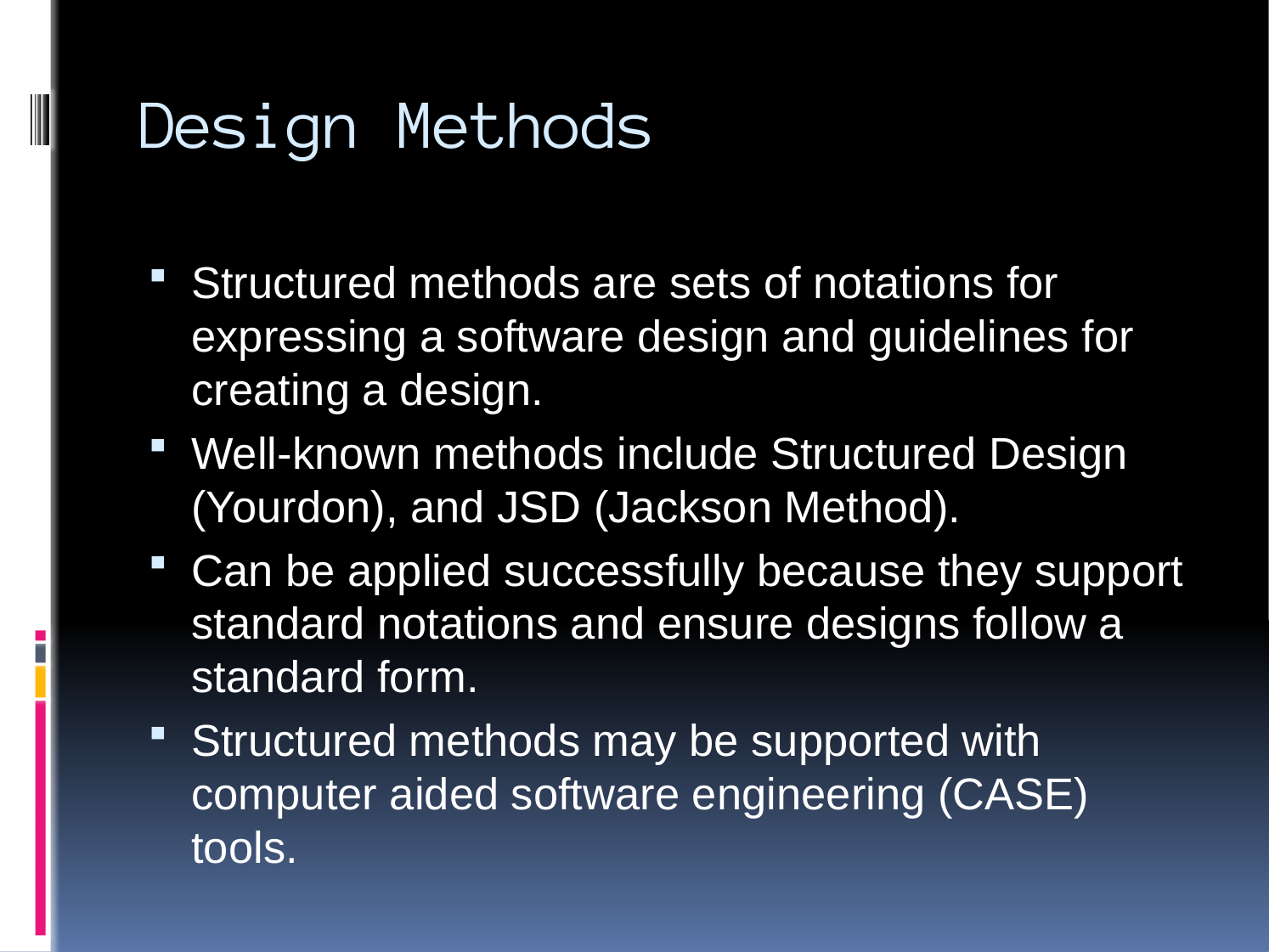

# Design Methods
Structured methods are sets of notations for
expressing a software design and guidelines for
creating a design.
Well-known methods include Structured Design
(Yourdon), and JSD (Jackson Method).
Can be applied successfully because they support standard notations and ensure designs follow a standard form.
Structured methods may be supported with
computer aided software engineering (CASE) tools.